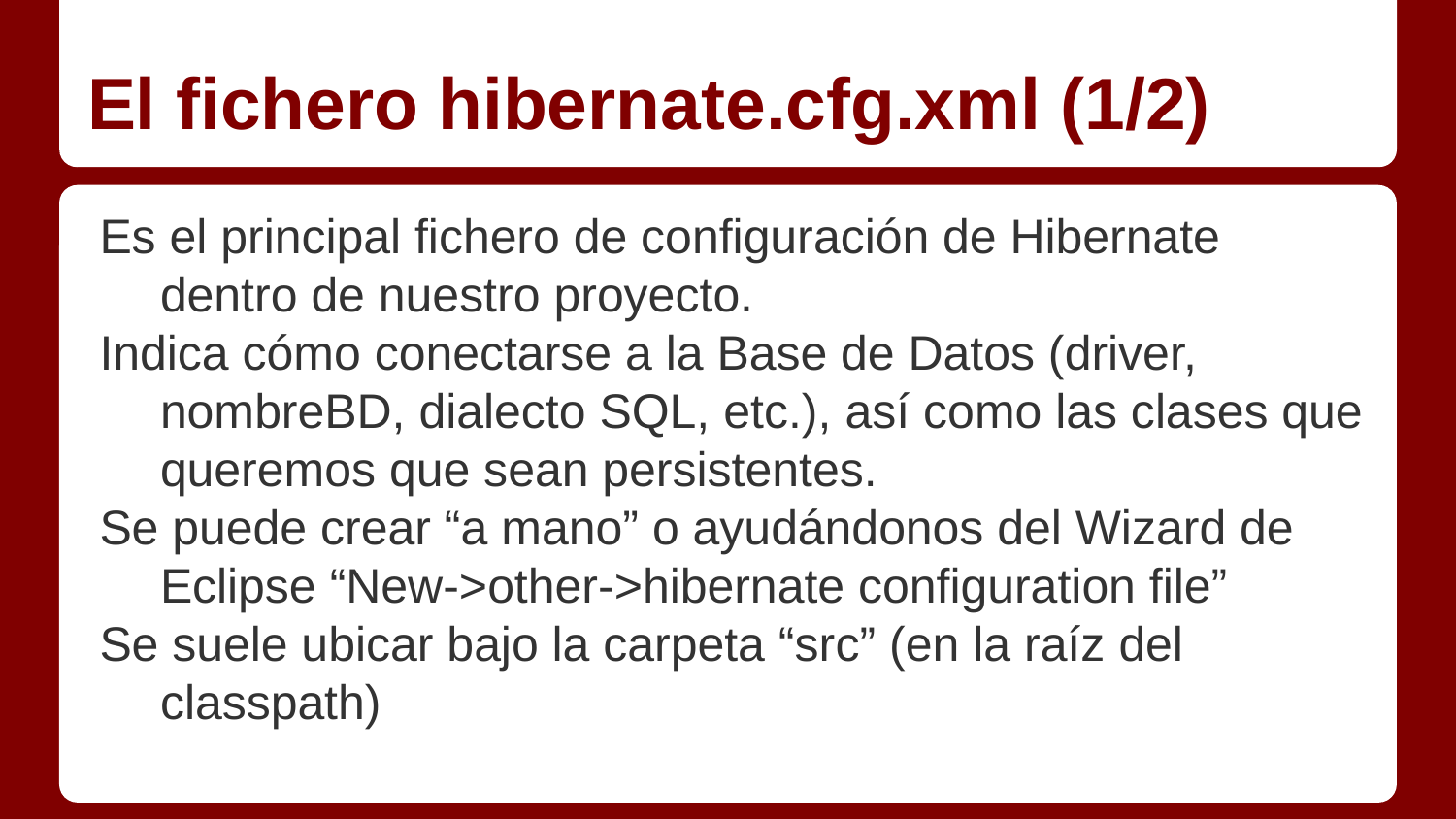

# El fichero hibernate.cfg.xml (1/2)
Es el principal fichero de configuración de Hibernate dentro de nuestro proyecto.
Indica cómo conectarse a la Base de Datos (driver, nombreBD, dialecto SQL, etc.), así como las clases que queremos que sean persistentes.
Se puede crear “a mano” o ayudándonos del Wizard de Eclipse “New->other->hibernate configuration file”
Se suele ubicar bajo la carpeta “src” (en la raíz del classpath)